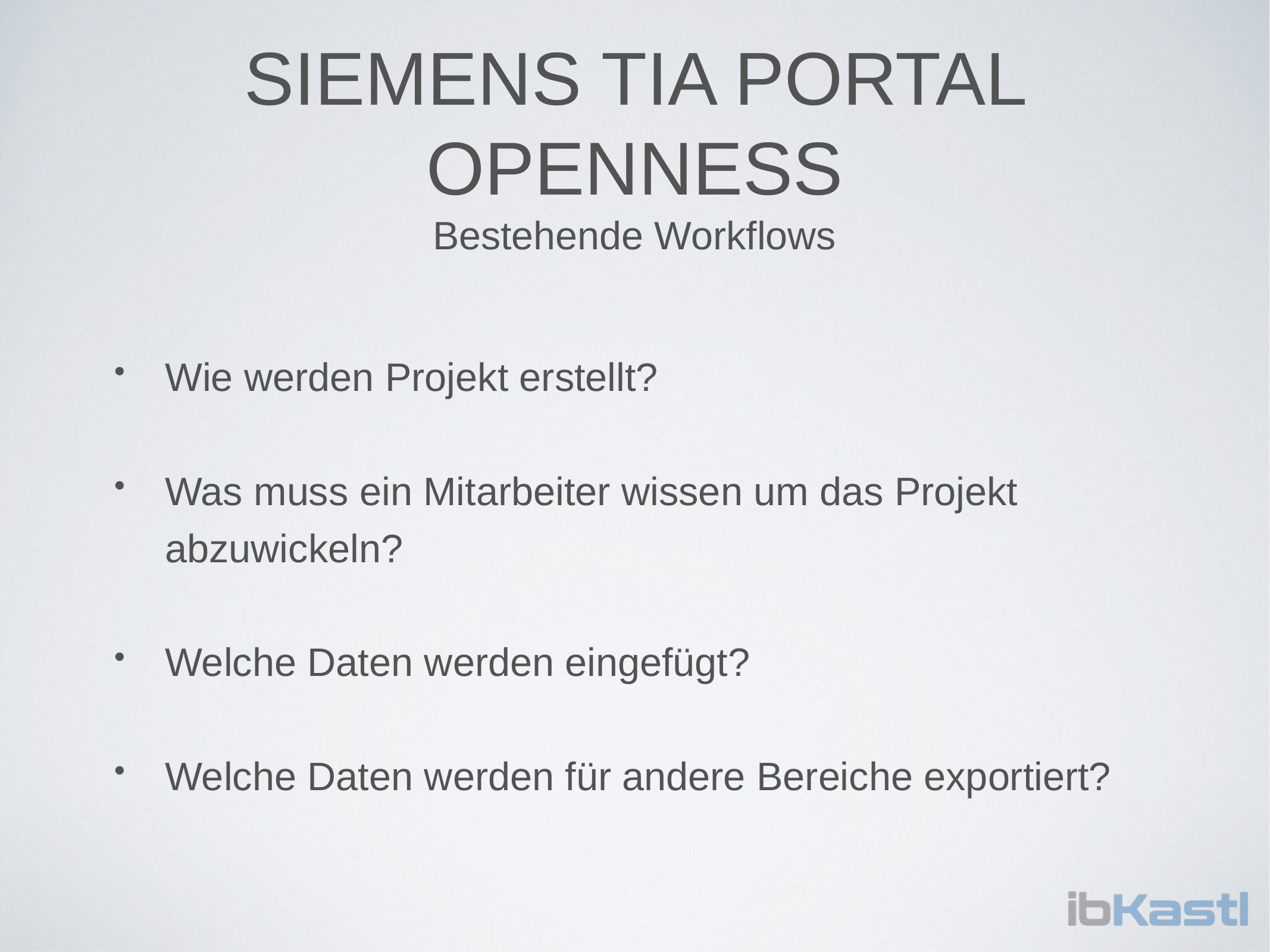

# Siemens TIA Portal Openness
Bestehende Workflows
Wie werden Projekt erstellt?
Was muss ein Mitarbeiter wissen um das Projekt abzuwickeln?
Welche Daten werden eingefügt?
Welche Daten werden für andere Bereiche exportiert?